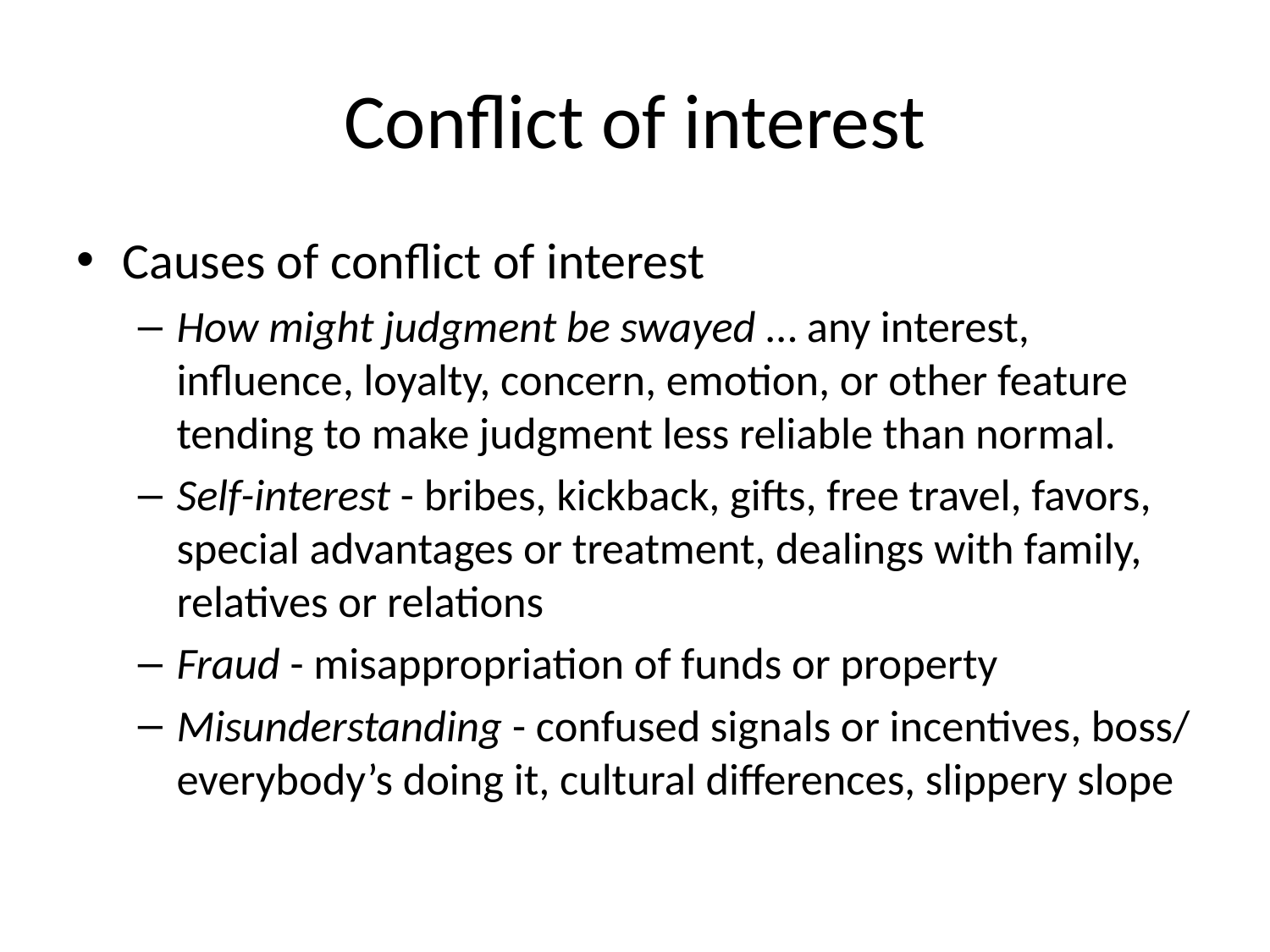

# Conflict of interest
Causes of conflict of interest
How might judgment be swayed … any interest, influence, loyalty, concern, emotion, or other feature tending to make judgment less reliable than normal.
Self-interest - bribes, kickback, gifts, free travel, favors, special advantages or treatment, dealings with family, relatives or relations
Fraud - misappropriation of funds or property
Misunderstanding - confused signals or incentives, boss/ everybody’s doing it, cultural differences, slippery slope